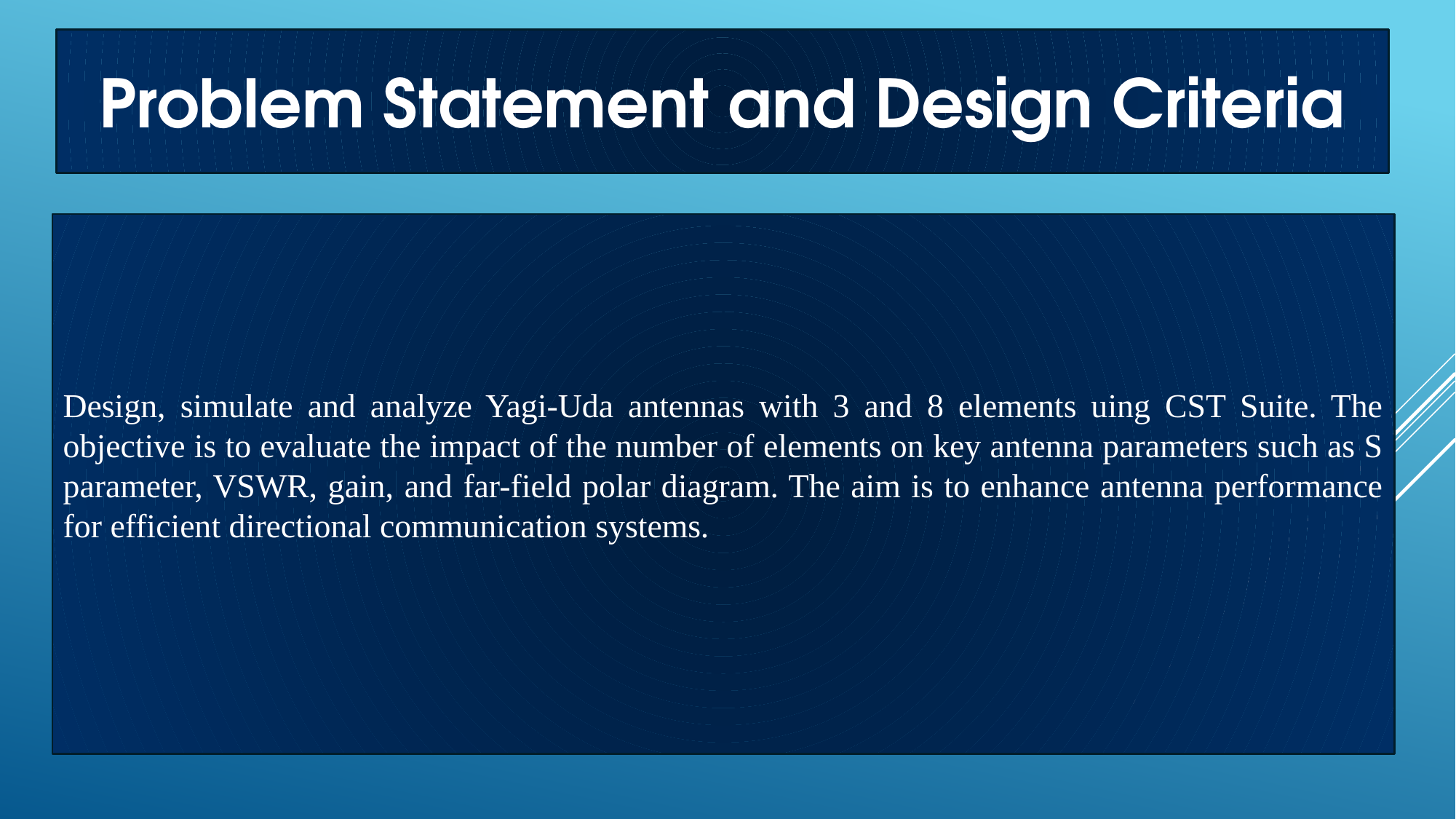

Problem Statement and Design Criteria
Design, simulate and analyze Yagi-Uda antennas with 3 and 8 elements uing CST Suite. The objective is to evaluate the impact of the number of elements on key antenna parameters such as S parameter, VSWR, gain, and far-field polar diagram. The aim is to enhance antenna performance for efficient directional communication systems.